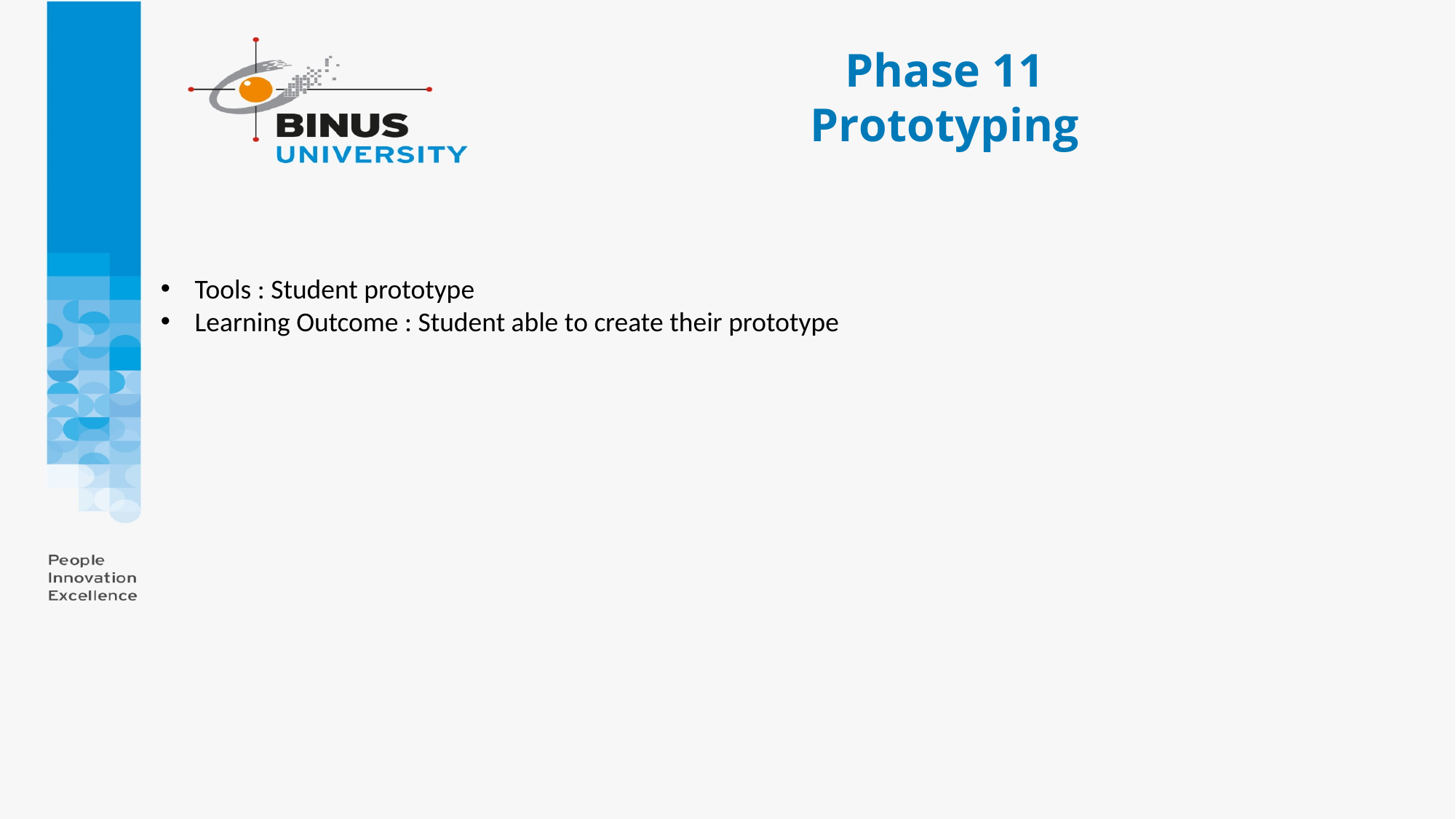

# Phase 11 Prototyping
Tools : Student prototype
Learning Outcome : Student able to create their prototype